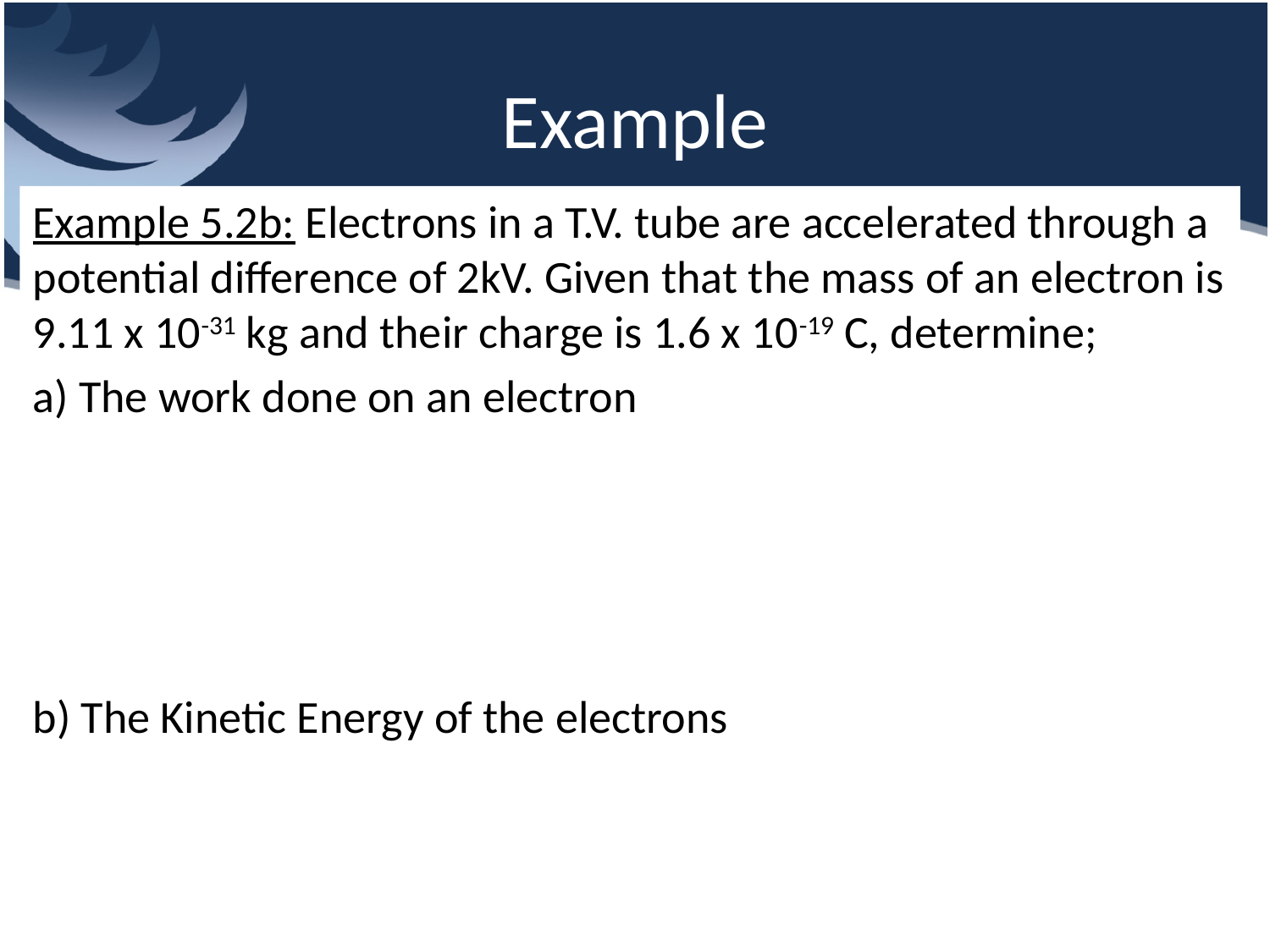

# Example
Example 5.2b: Electrons in a T.V. tube are accelerated through a potential difference of 2kV. Given that the mass of an electron is 9.11 x 10-31 kg and their charge is 1.6 x 10-19 C, determine;
a) The work done on an electron

b) The Kinetic Energy of the electrons